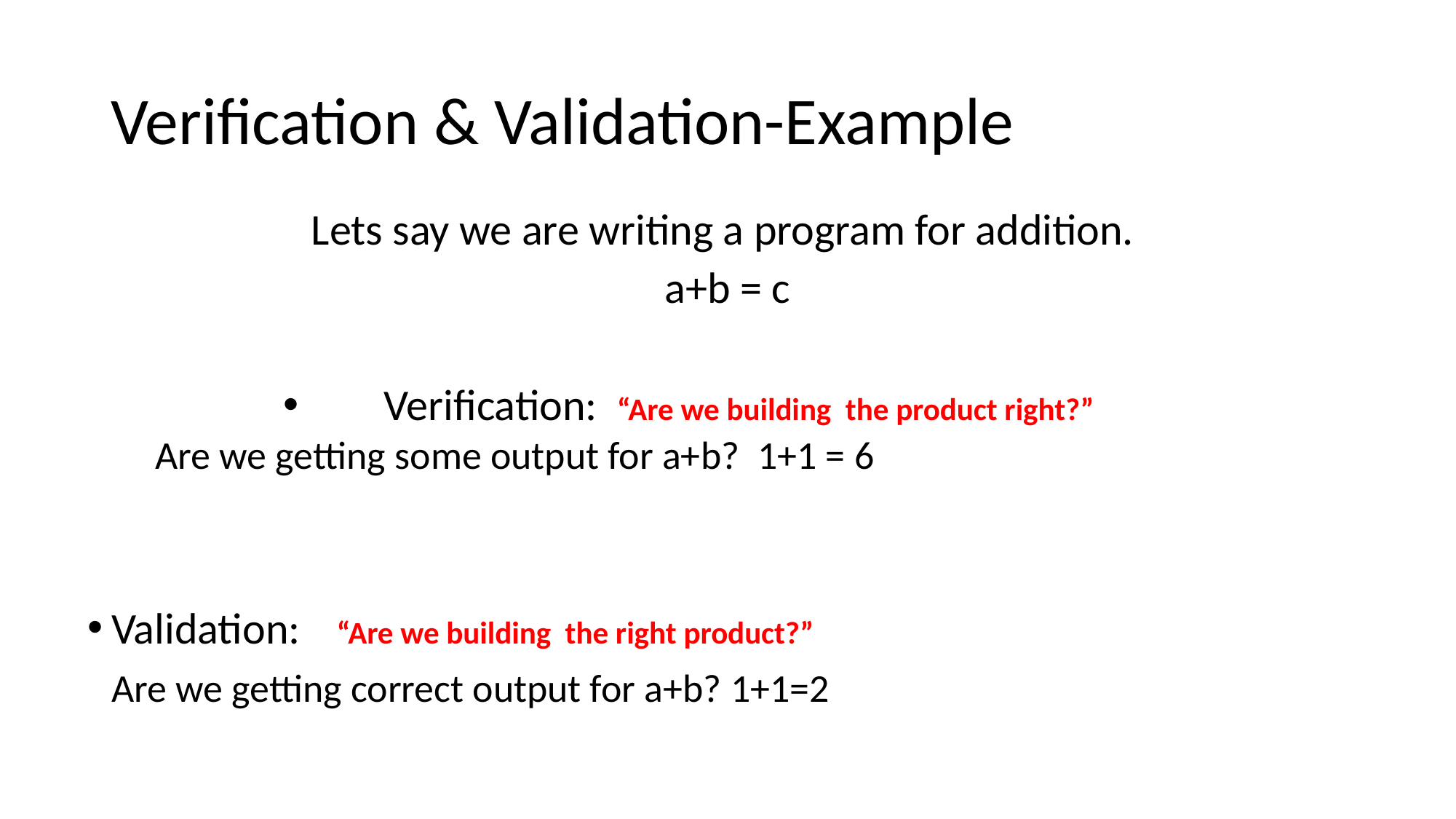

# Verification & Validation-Example
Lets say we are writing a program for addition.
a+b = c

Verification:  “Are we building  the product right?”
	       Are we getting some output for a+b?  1+1 = 6

Validation:    “Are we building  the right product?”
		Are we getting correct output for a+b? 1+1=2